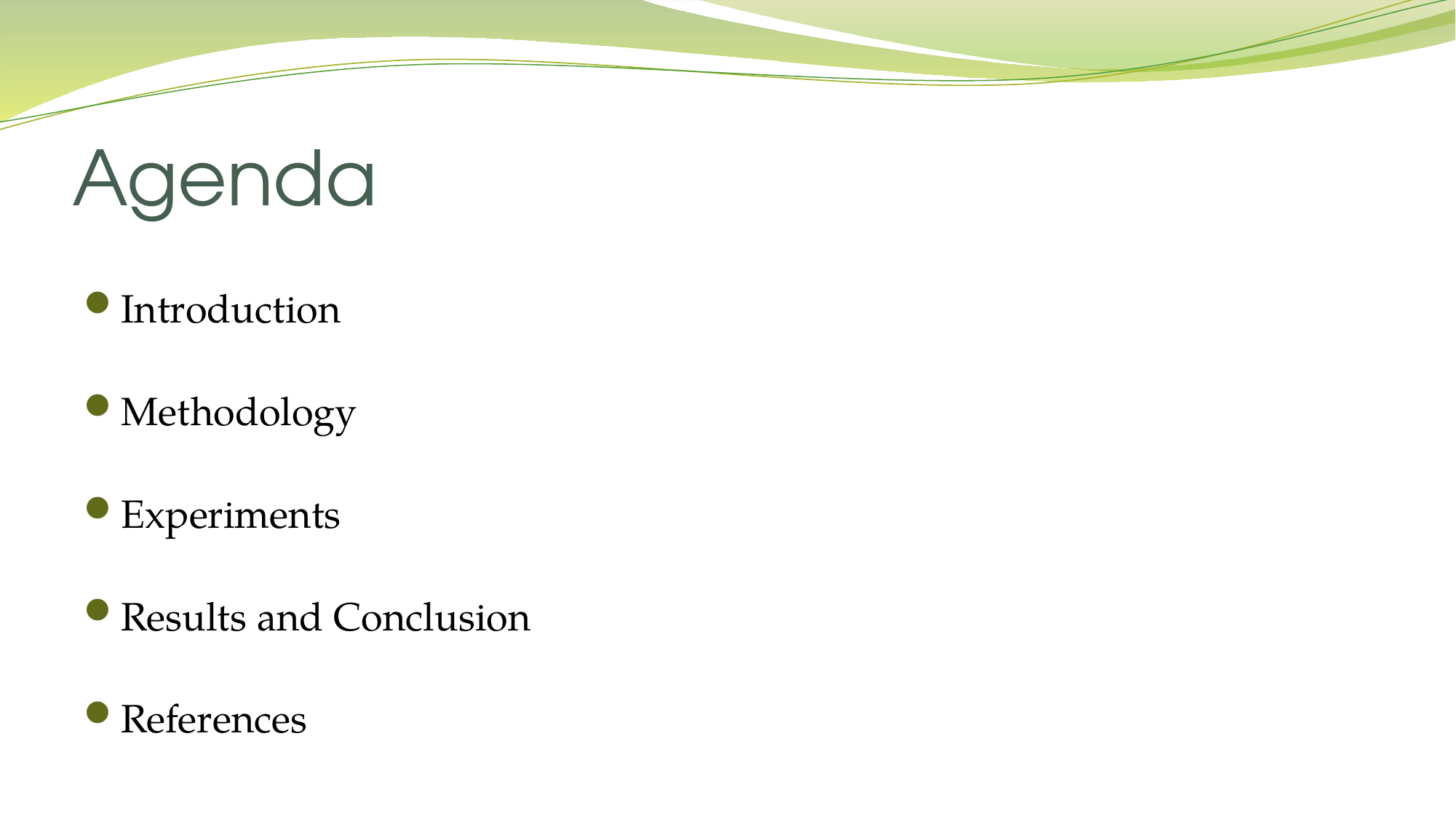

# Agenda
Introduction
Methodology
Experiments
Results and Conclusion
References